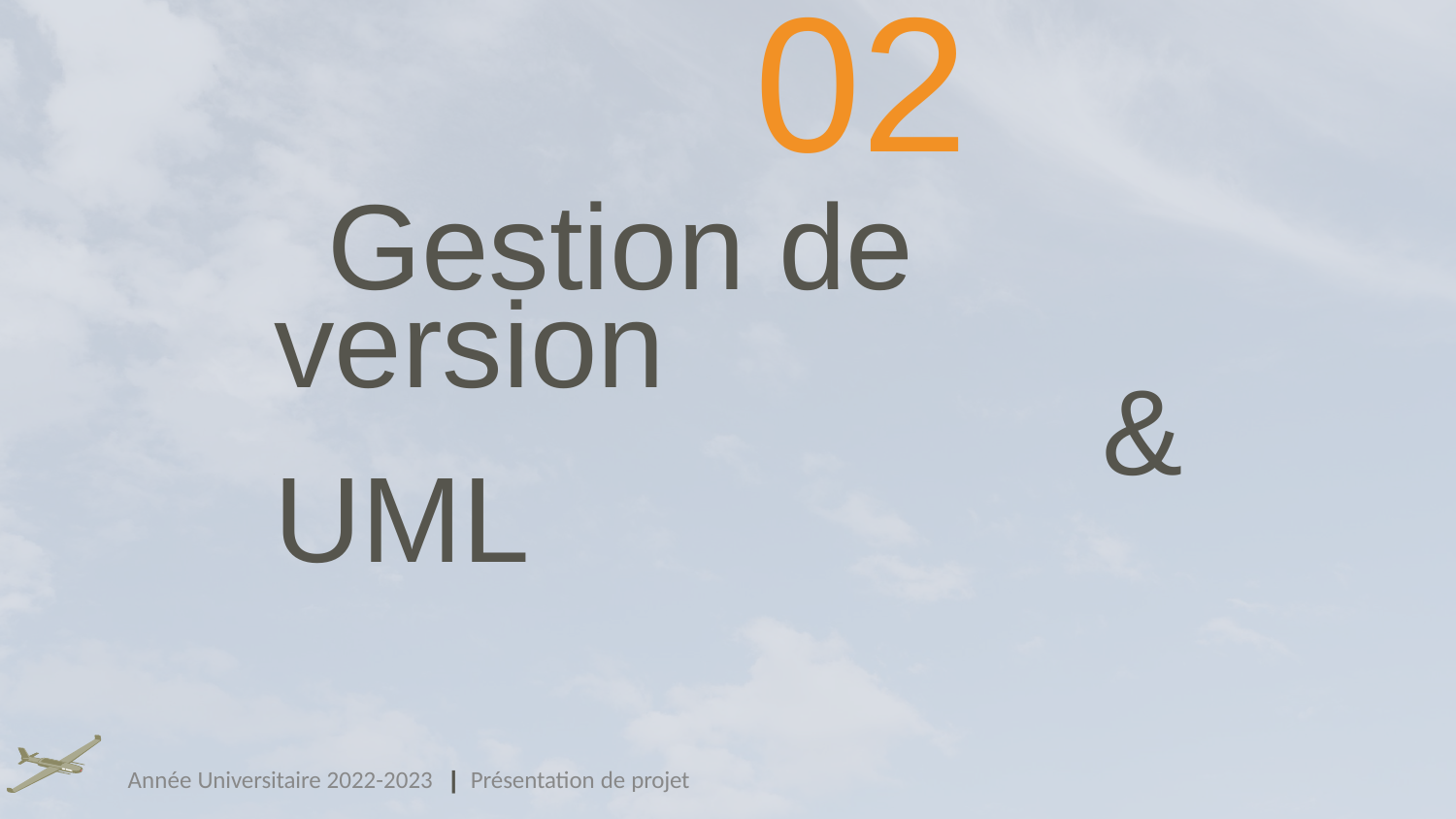

# 02 Gestion de version .         			   & UML

Année Universitaire 2022-2023   |  Présentation de projet